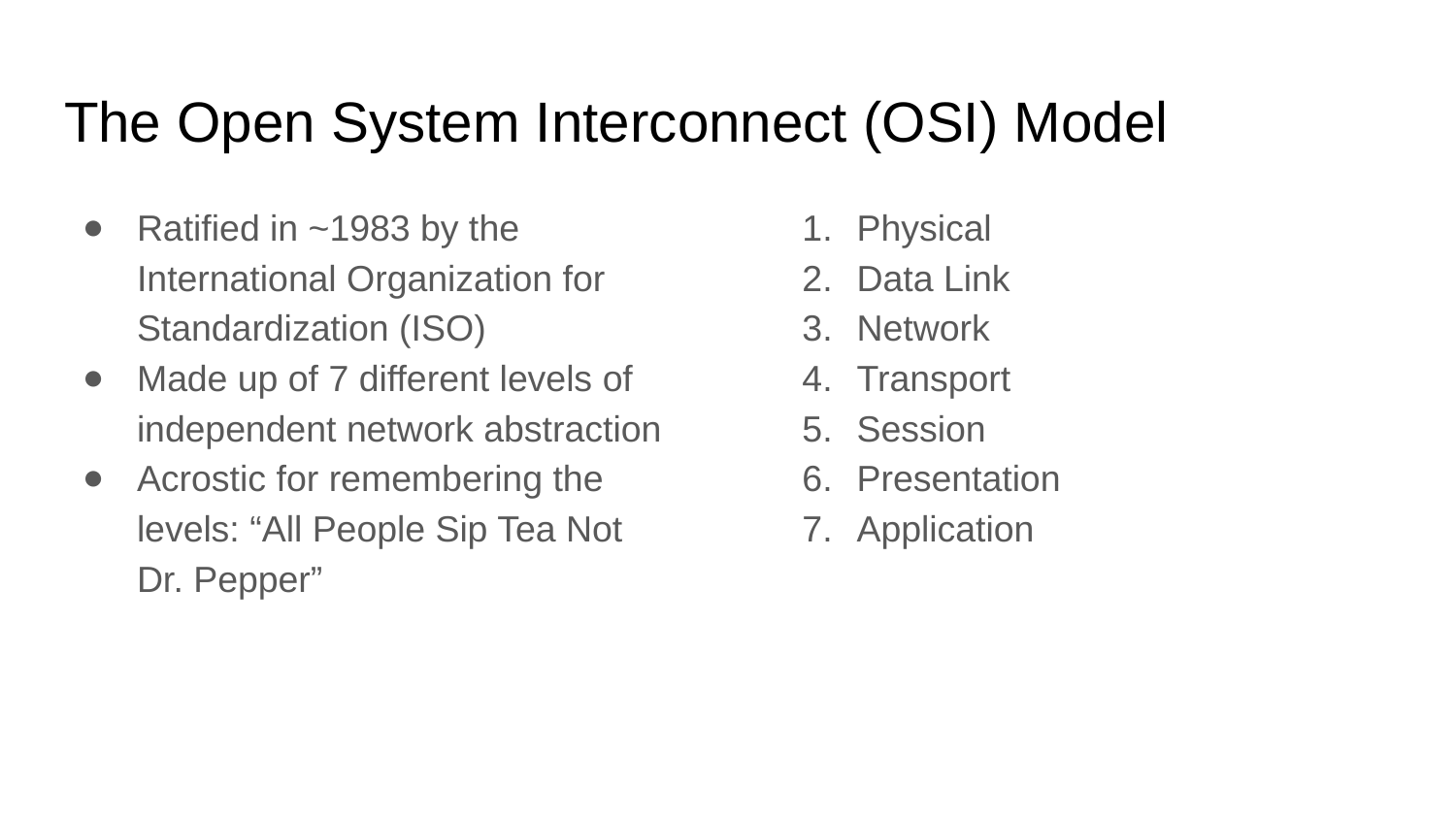

# The Open System Interconnect (OSI) Model
Ratified in ~1983 by the International Organization for Standardization (ISO)
Made up of 7 different levels of independent network abstraction
Acrostic for remembering the levels: “All People Sip Tea Not Dr. Pepper”
Physical
Data Link
Network
Transport
Session
Presentation
Application